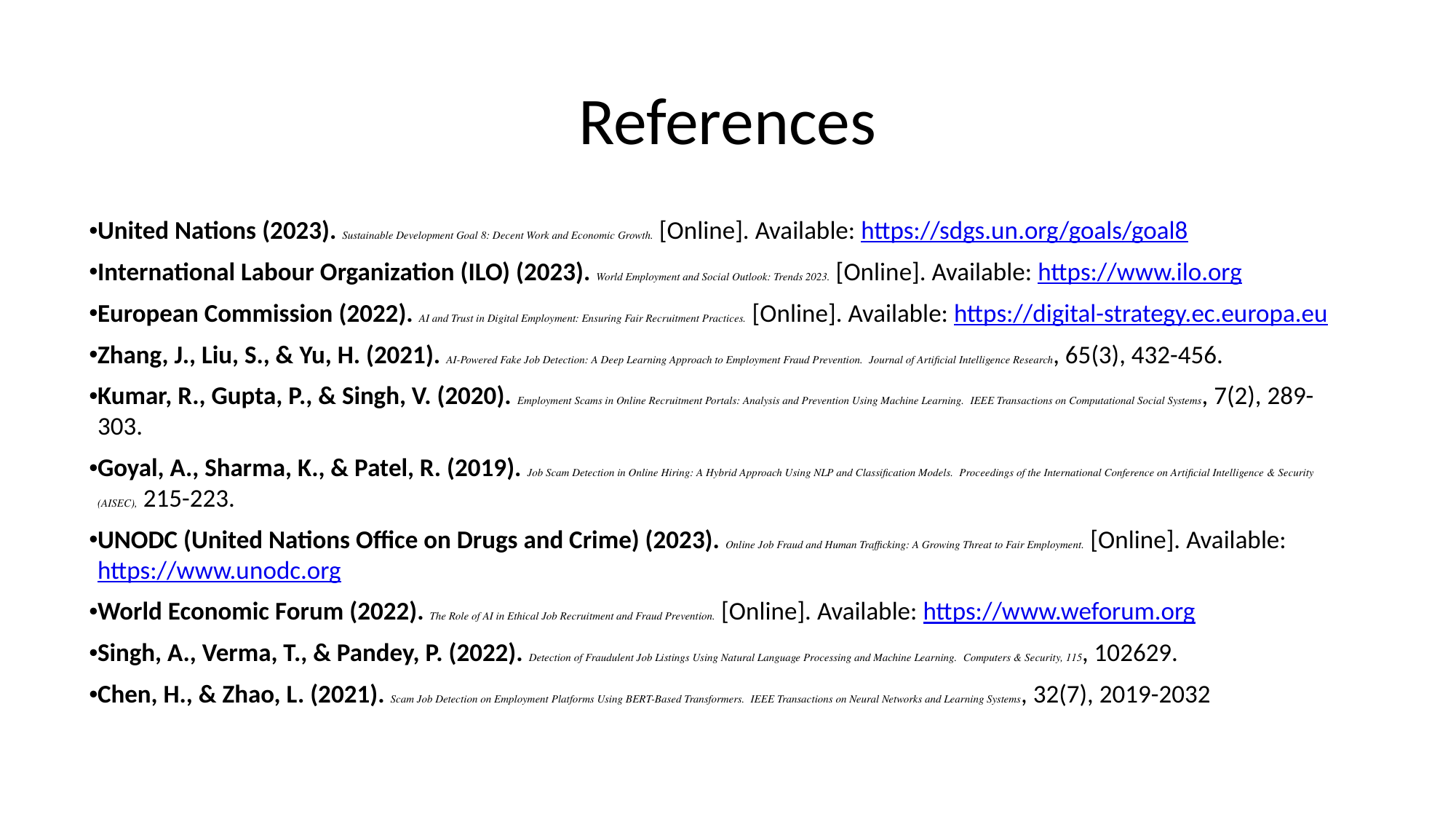

# References
United Nations (2023). Sustainable Development Goal 8: Decent Work and Economic Growth. [Online]. Available: https://sdgs.un.org/goals/goal8
International Labour Organization (ILO) (2023). World Employment and Social Outlook: Trends 2023. [Online]. Available: https://www.ilo.org
European Commission (2022). AI and Trust in Digital Employment: Ensuring Fair Recruitment Practices. [Online]. Available: https://digital-strategy.ec.europa.eu
Zhang, J., Liu, S., & Yu, H. (2021). AI-Powered Fake Job Detection: A Deep Learning Approach to Employment Fraud Prevention. Journal of Artificial Intelligence Research, 65(3), 432-456.
Kumar, R., Gupta, P., & Singh, V. (2020). Employment Scams in Online Recruitment Portals: Analysis and Prevention Using Machine Learning. IEEE Transactions on Computational Social Systems, 7(2), 289-303.
Goyal, A., Sharma, K., & Patel, R. (2019). Job Scam Detection in Online Hiring: A Hybrid Approach Using NLP and Classification Models. Proceedings of the International Conference on Artificial Intelligence & Security (AISEC), 215-223.
UNODC (United Nations Office on Drugs and Crime) (2023). Online Job Fraud and Human Trafficking: A Growing Threat to Fair Employment. [Online]. Available: https://www.unodc.org
World Economic Forum (2022). The Role of AI in Ethical Job Recruitment and Fraud Prevention. [Online]. Available: https://www.weforum.org
Singh, A., Verma, T., & Pandey, P. (2022). Detection of Fraudulent Job Listings Using Natural Language Processing and Machine Learning. Computers & Security, 115, 102629.
Chen, H., & Zhao, L. (2021). Scam Job Detection on Employment Platforms Using BERT-Based Transformers. IEEE Transactions on Neural Networks and Learning Systems, 32(7), 2019-2032